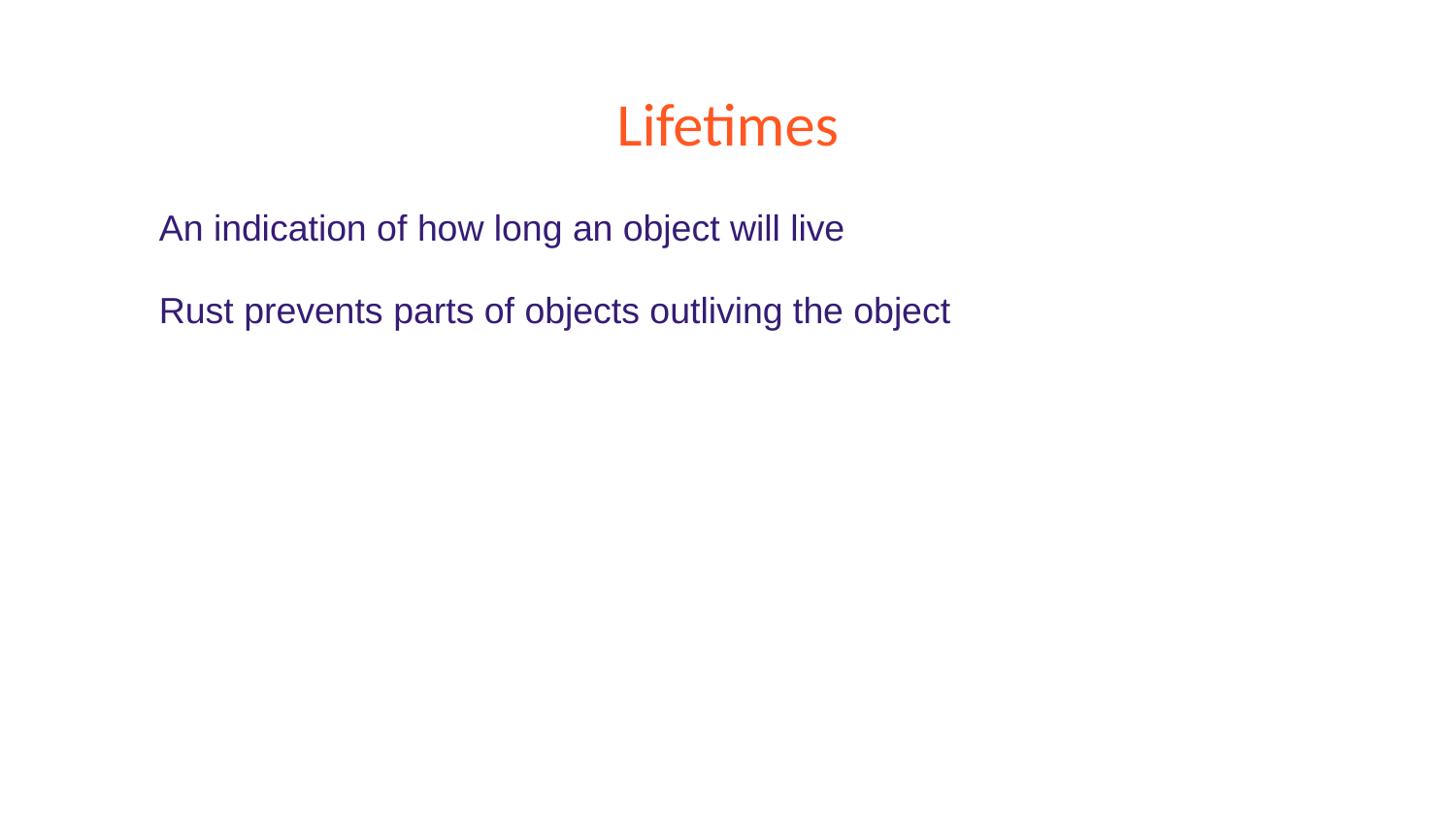

# Lifetimes
An indication of how long an object will live
Rust prevents parts of objects outliving the object